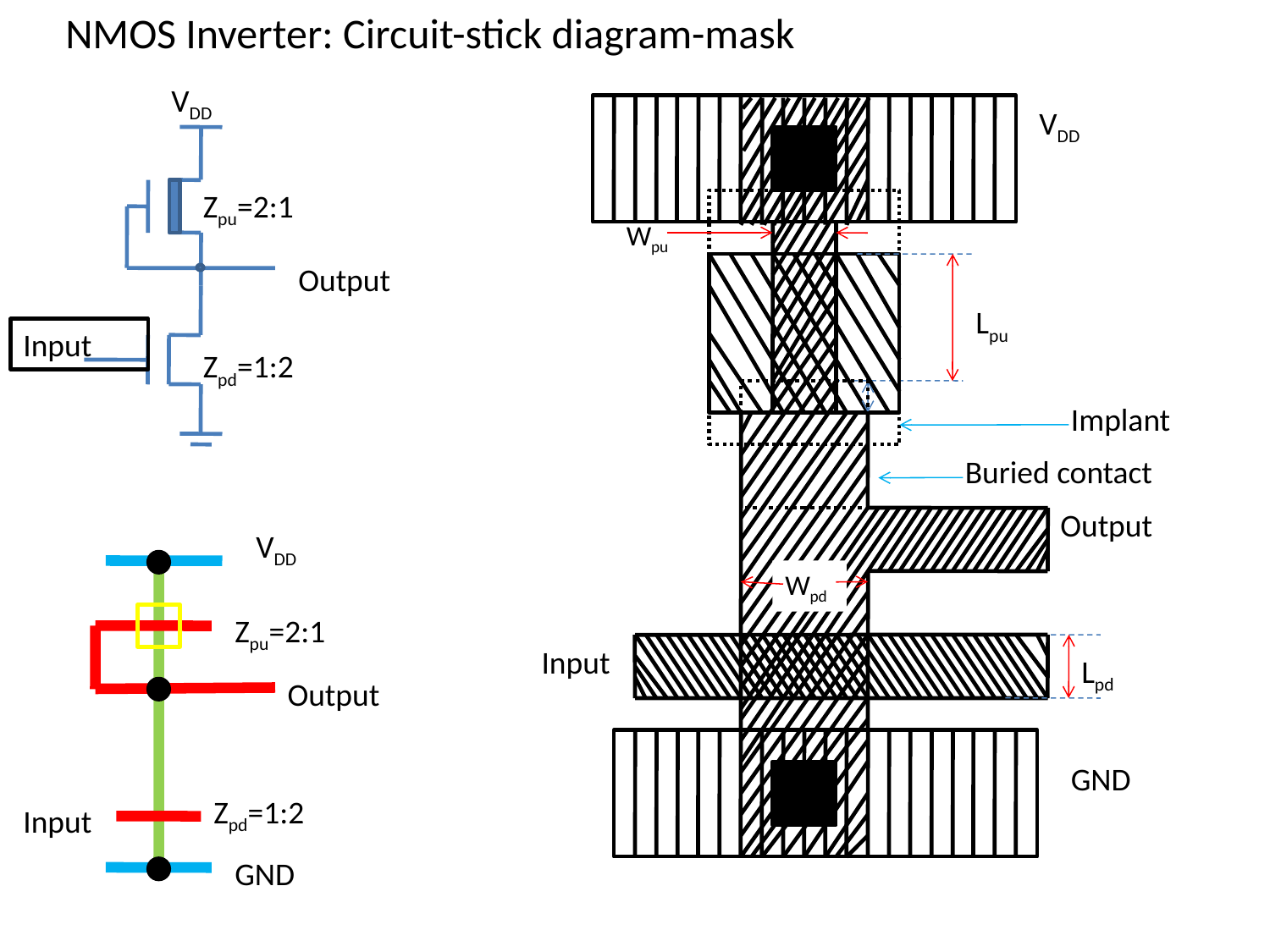

NMOS Inverter: Circuit-stick diagram-mask
VDD

VDD

Zpu=2:1

Wpu
Output

Lpu
Input
Zpd=1:2

Implant
Buried contact
Output
VDD

Wpd

Zpu=2:1
Input
Lpd
Output

GND

Zpd=1:2
Input
GND